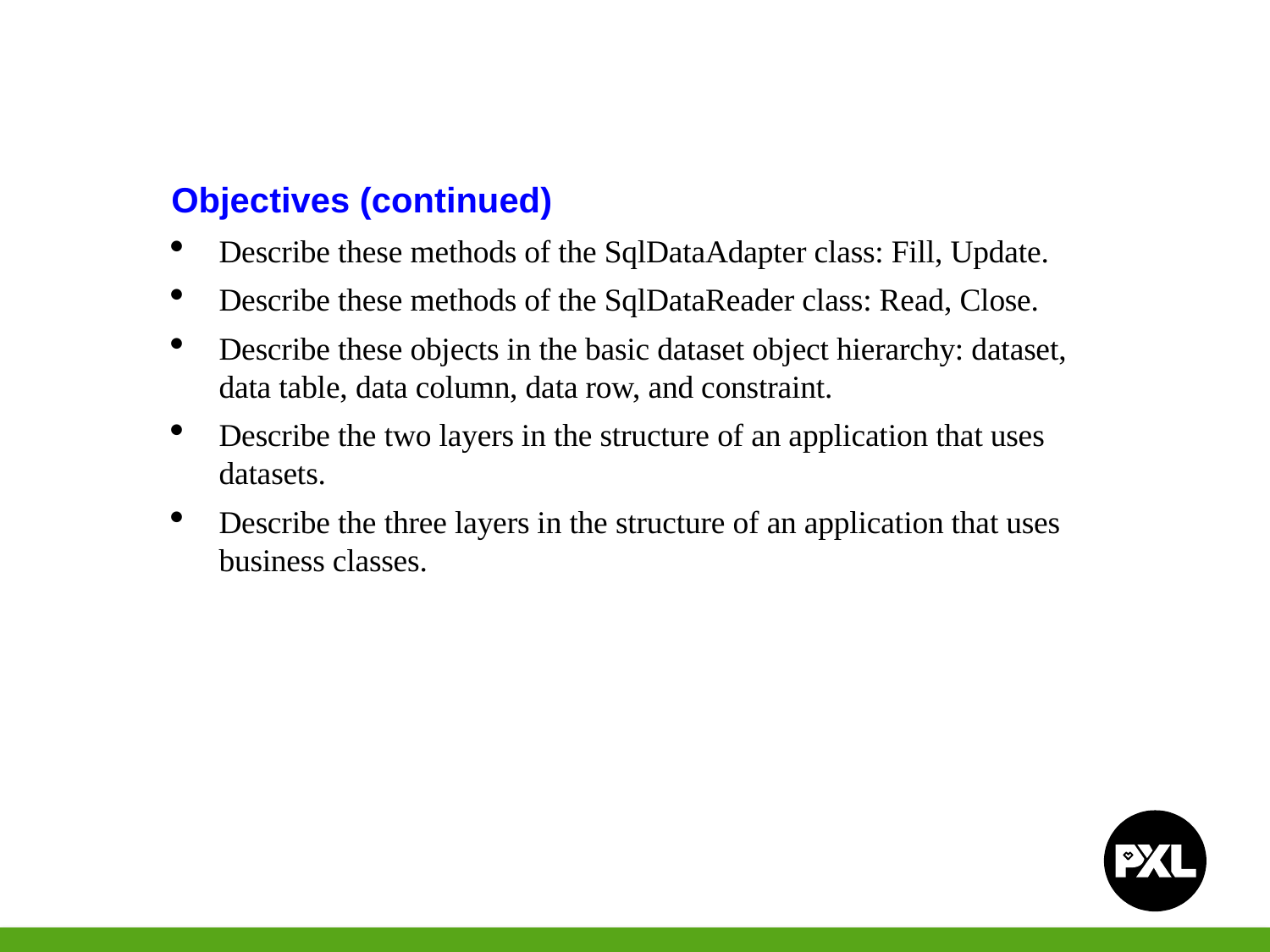

Objectives (continued)
Describe these methods of the SqlDataAdapter class: Fill, Update.
Describe these methods of the SqlDataReader class: Read, Close.
Describe these objects in the basic dataset object hierarchy: dataset, data table, data column, data row, and constraint.
Describe the two layers in the structure of an application that uses datasets.
Describe the three layers in the structure of an application that uses business classes.